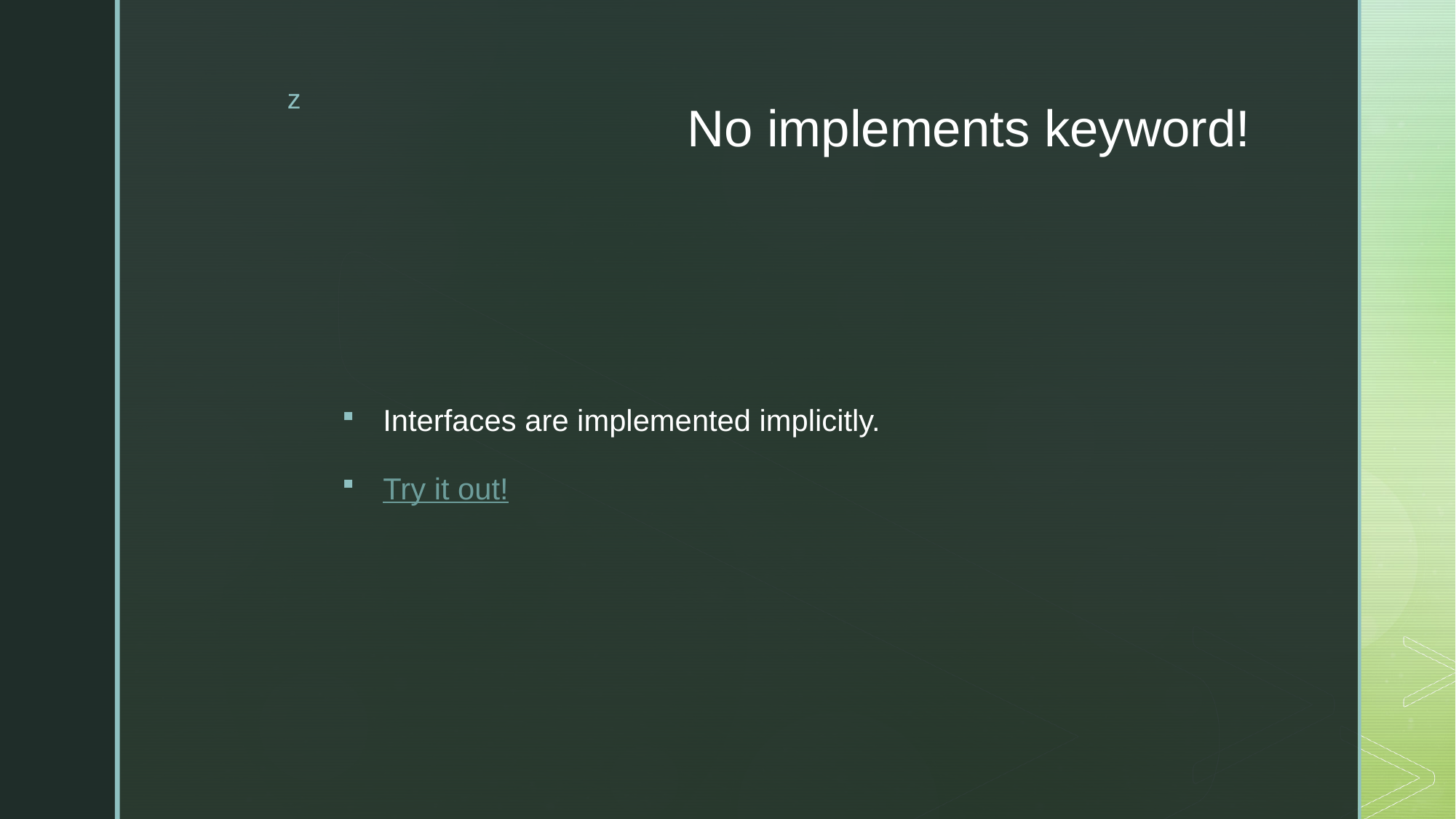

# No implements keyword!
Interfaces are implemented implicitly.
Try it out!